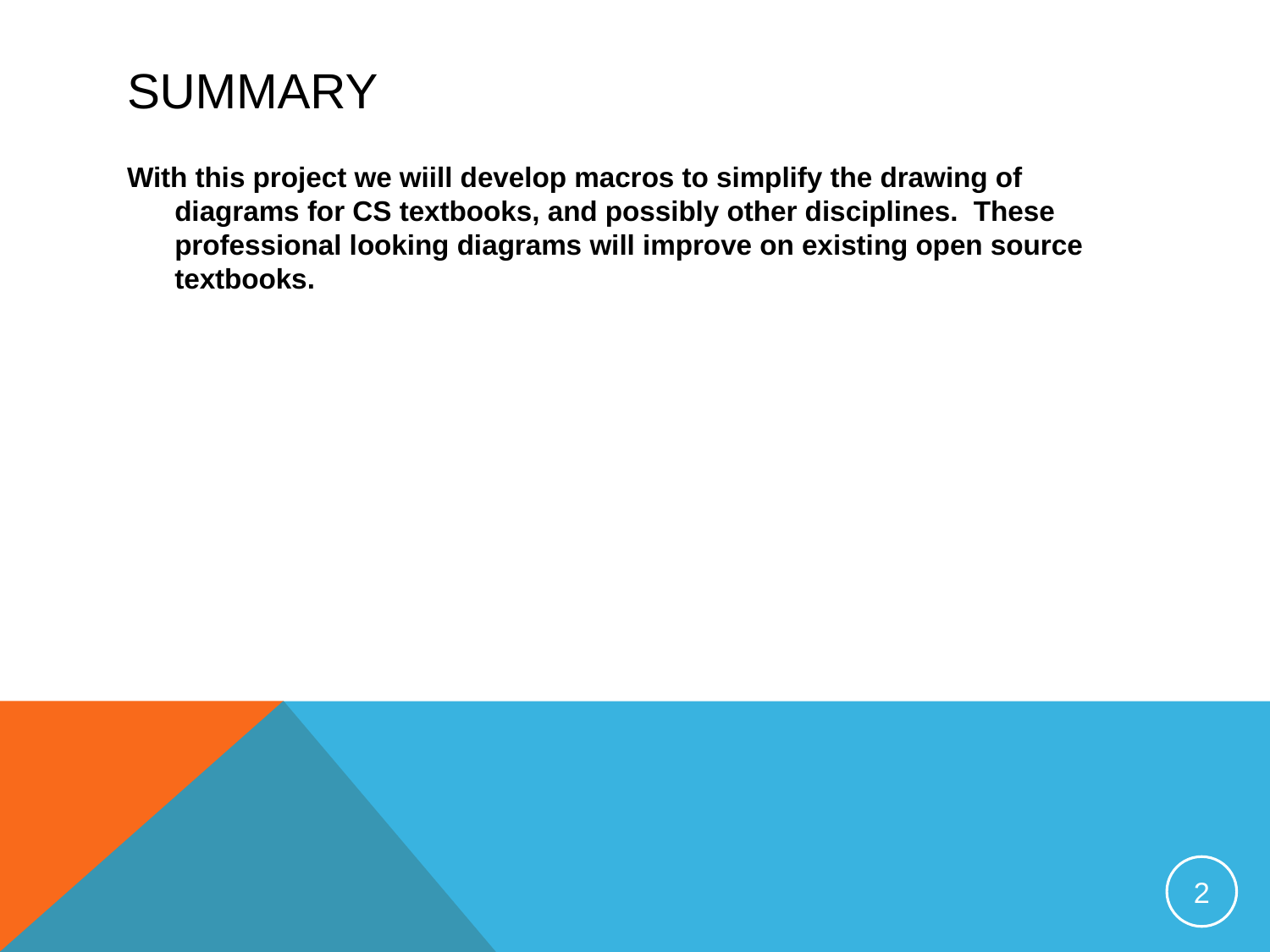

# Summary
With this project we wiill develop macros to simplify the drawing of diagrams for CS textbooks, and possibly other disciplines.  These professional looking diagrams will improve on existing open source textbooks.
2